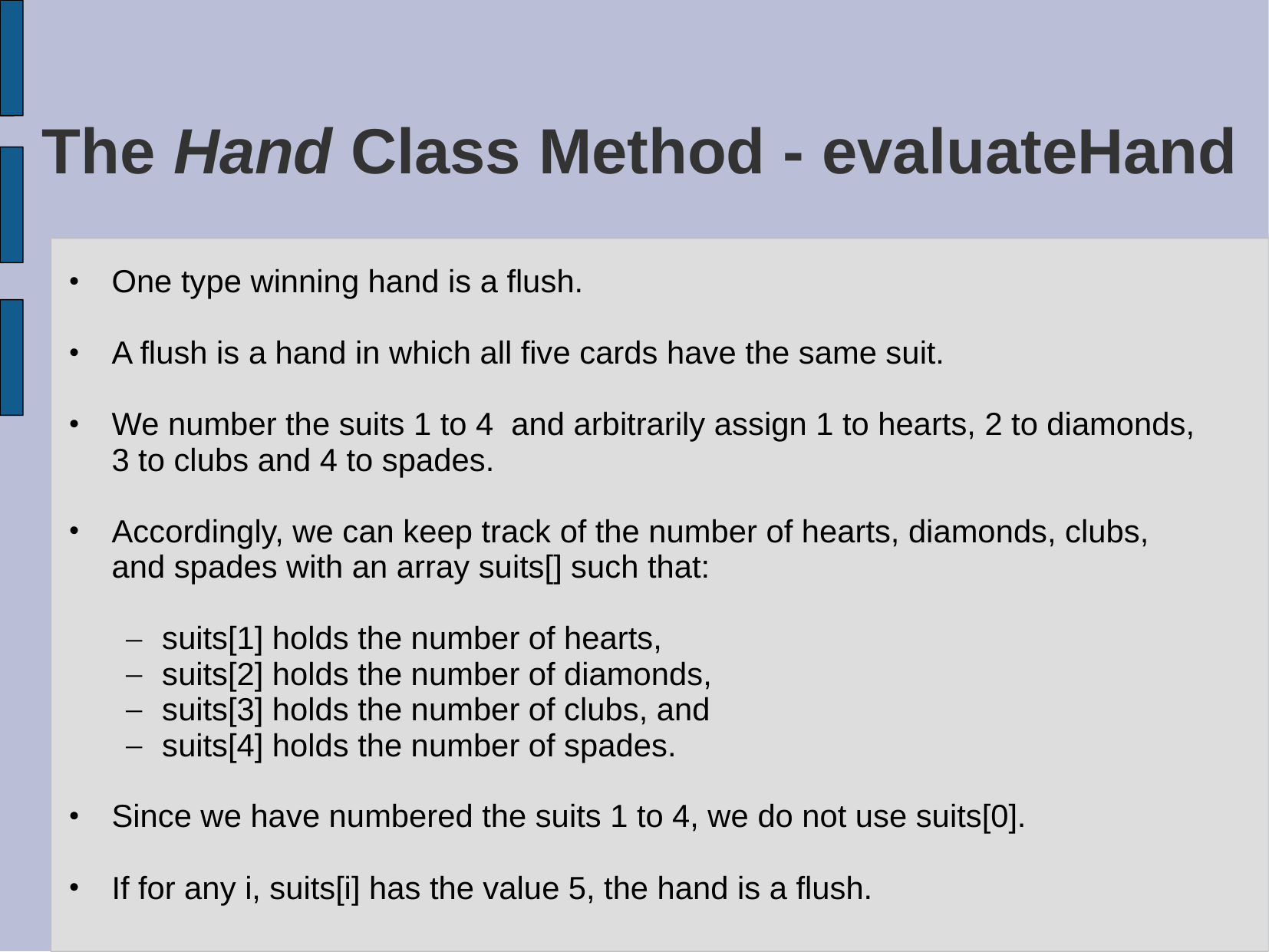

The Hand Class Method - evaluateHand
One type winning hand is a flush.

A flush is a hand in which all five cards have the same suit.

We number the suits 1 to 4  and arbitrarily assign 1 to hearts, 2 to diamonds, 3 to clubs and 4 to spades.

Accordingly, we can keep track of the number of hearts, diamonds, clubs, and spades with an array suits[] such that:

suits[1] holds the number of hearts,
suits[2] holds the number of diamonds,
suits[3] holds the number of clubs, and
suits[4] holds the number of spades.

Since we have numbered the suits 1 to 4, we do not use suits[0].

If for any i, suits[i] has the value 5, the hand is a flush.